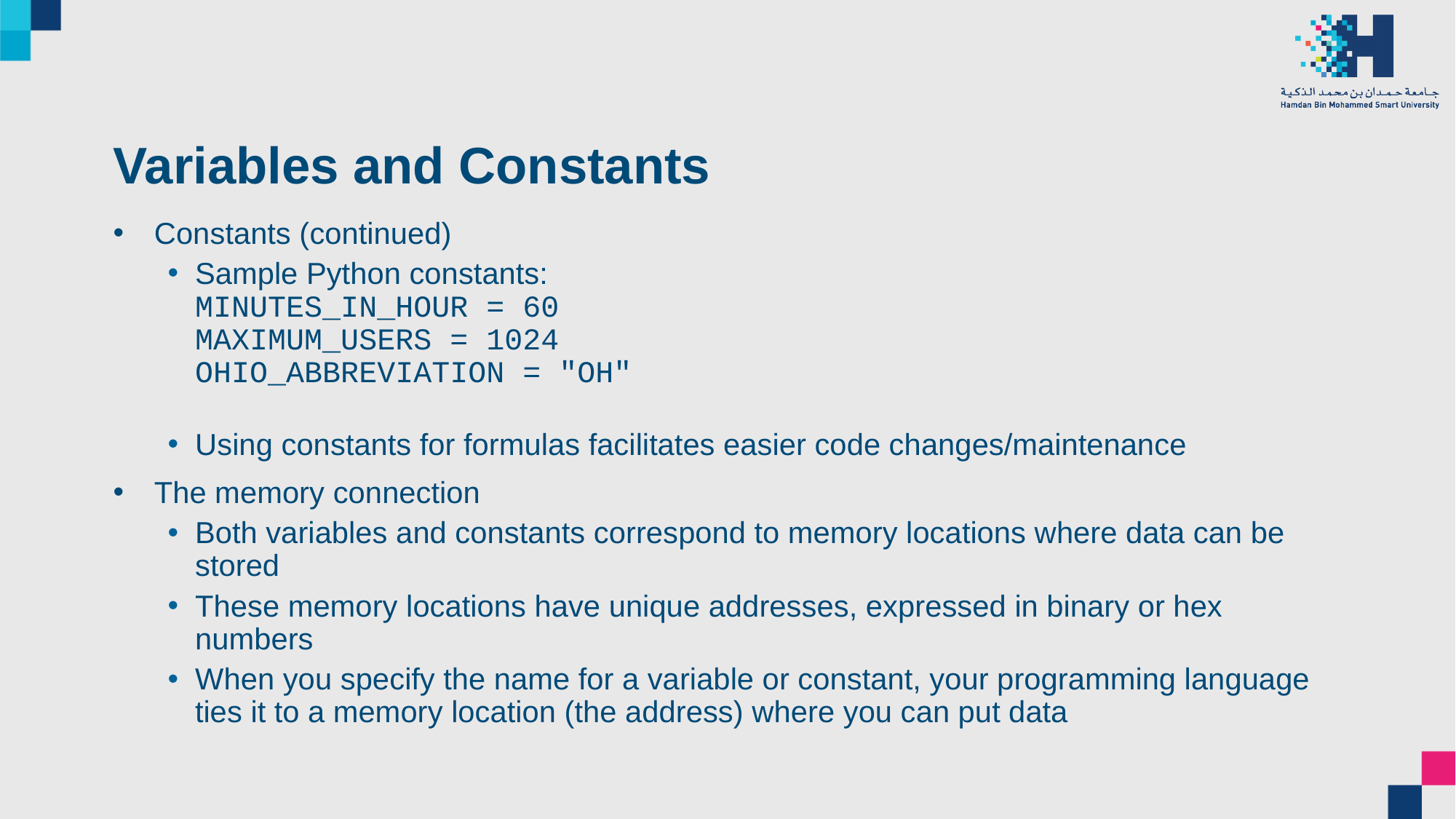

# Variables and Constants
Constants (continued)
Sample Python constants:
MINUTES_IN_HOUR = 60
MAXIMUM_USERS = 1024
OHIO_ABBREVIATION = "OH"
Using constants for formulas facilitates easier code changes/maintenance
The memory connection
Both variables and constants correspond to memory locations where data can be stored
These memory locations have unique addresses, expressed in binary or hex numbers
When you specify the name for a variable or constant, your programming language ties it to a memory location (the address) where you can put data